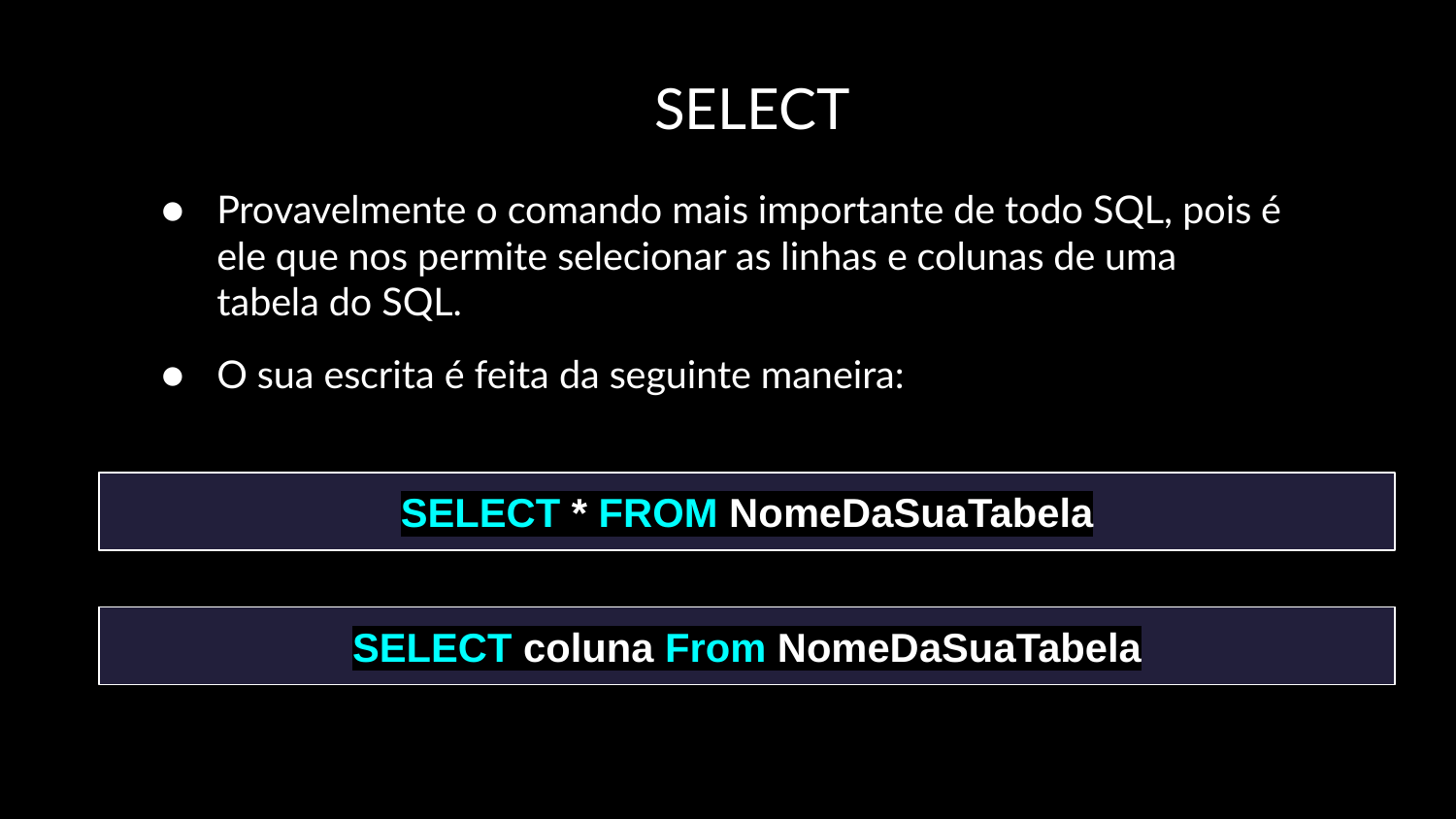

SELECT
Provavelmente o comando mais importante de todo SQL, pois é ele que nos permite selecionar as linhas e colunas de uma tabela do SQL.

O sua escrita é feita da seguinte maneira:
SELECT * FROM NomeDaSuaTabela
SELECT coluna From NomeDaSuaTabela